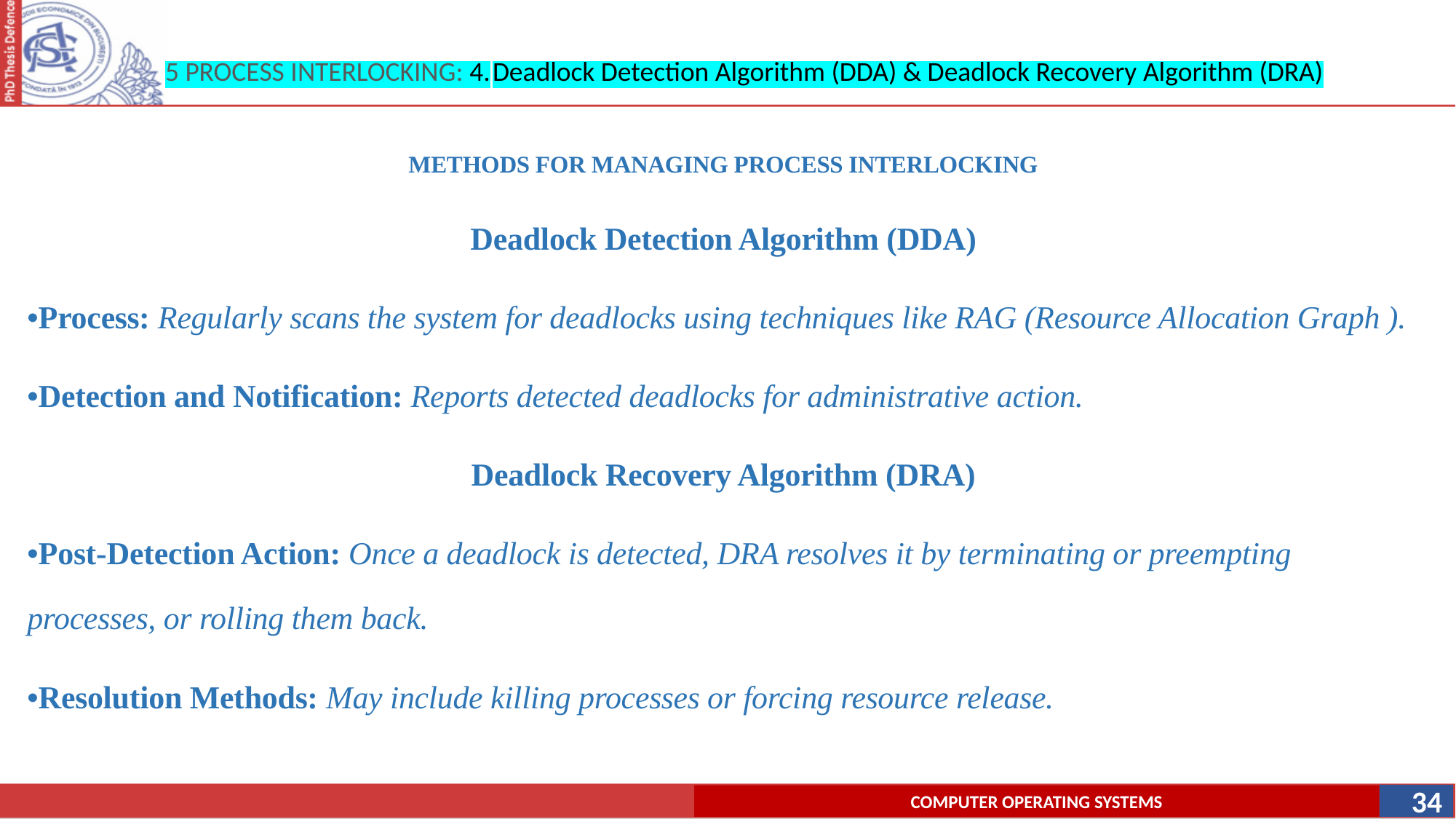

# 5 PROCESS INTERLOCKING: 4.	Deadlock Detection Algorithm (DDA) & Deadlock Recovery Algorithm (DRA)
METHODS FOR MANAGING PROCESS INTERLOCKING
Deadlock Detection Algorithm (DDA)
•Process: Regularly scans the system for deadlocks using techniques like RAG (Resource Allocation Graph ).
•Detection and Notification: Reports detected deadlocks for administrative action.
Deadlock Recovery Algorithm (DRA)
•Post-Detection Action: Once a deadlock is detected, DRA resolves it by terminating or preempting processes, or rolling them back.
•Resolution Methods: May include killing processes or forcing resource release.

34
COMPUTER OPERATING SYSTEMS